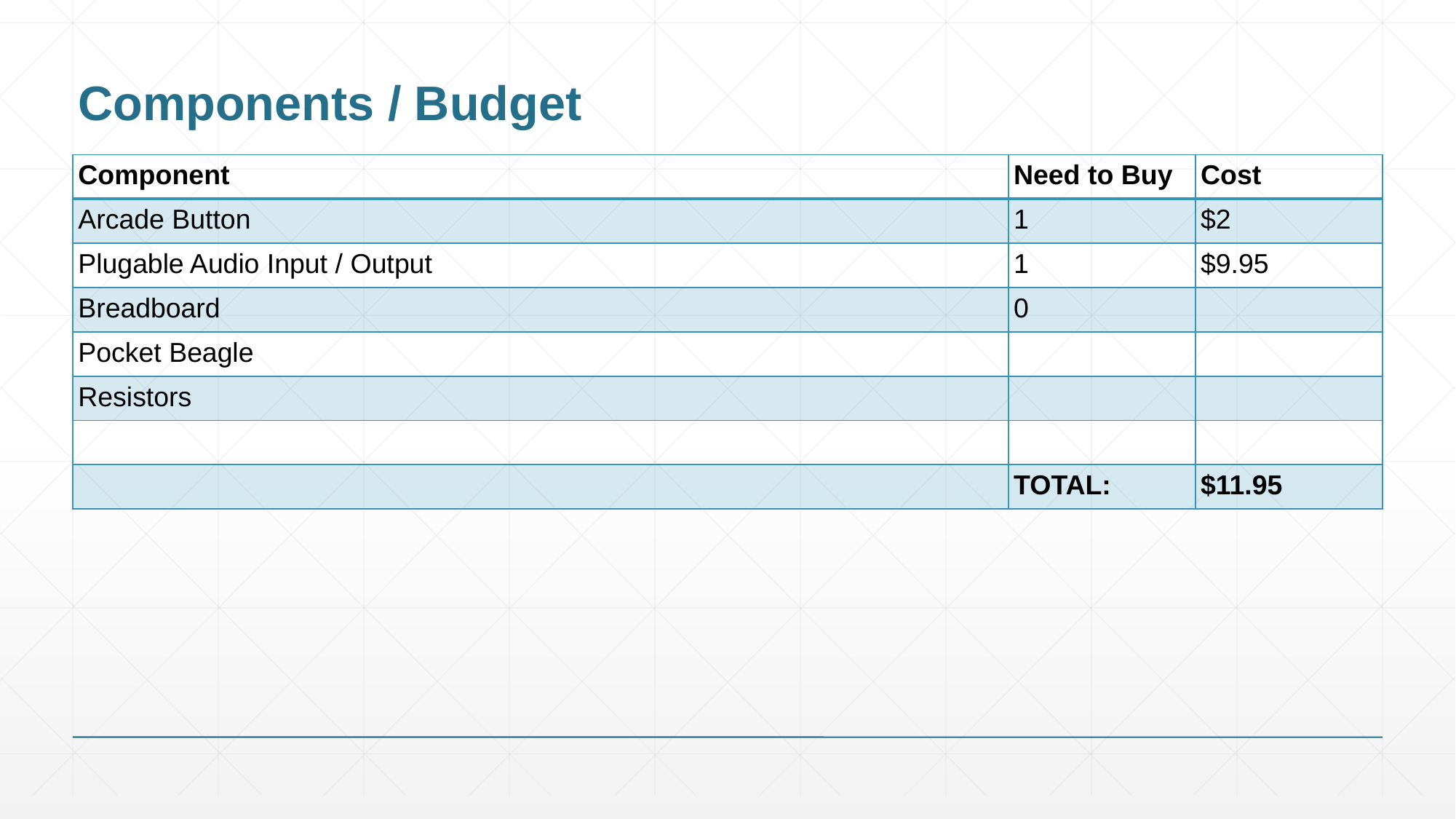

# Components / Budget
| Component | Need to Buy | Cost |
| --- | --- | --- |
| Arcade Button | 1 | $2 |
| Plugable Audio Input / Output | 1 | $9.95 |
| Breadboard | 0 |  |
| Pocket Beagle |  |  |
| Resistors |  |  |
|  |  |  |
|  | TOTAL: | $11.95 |